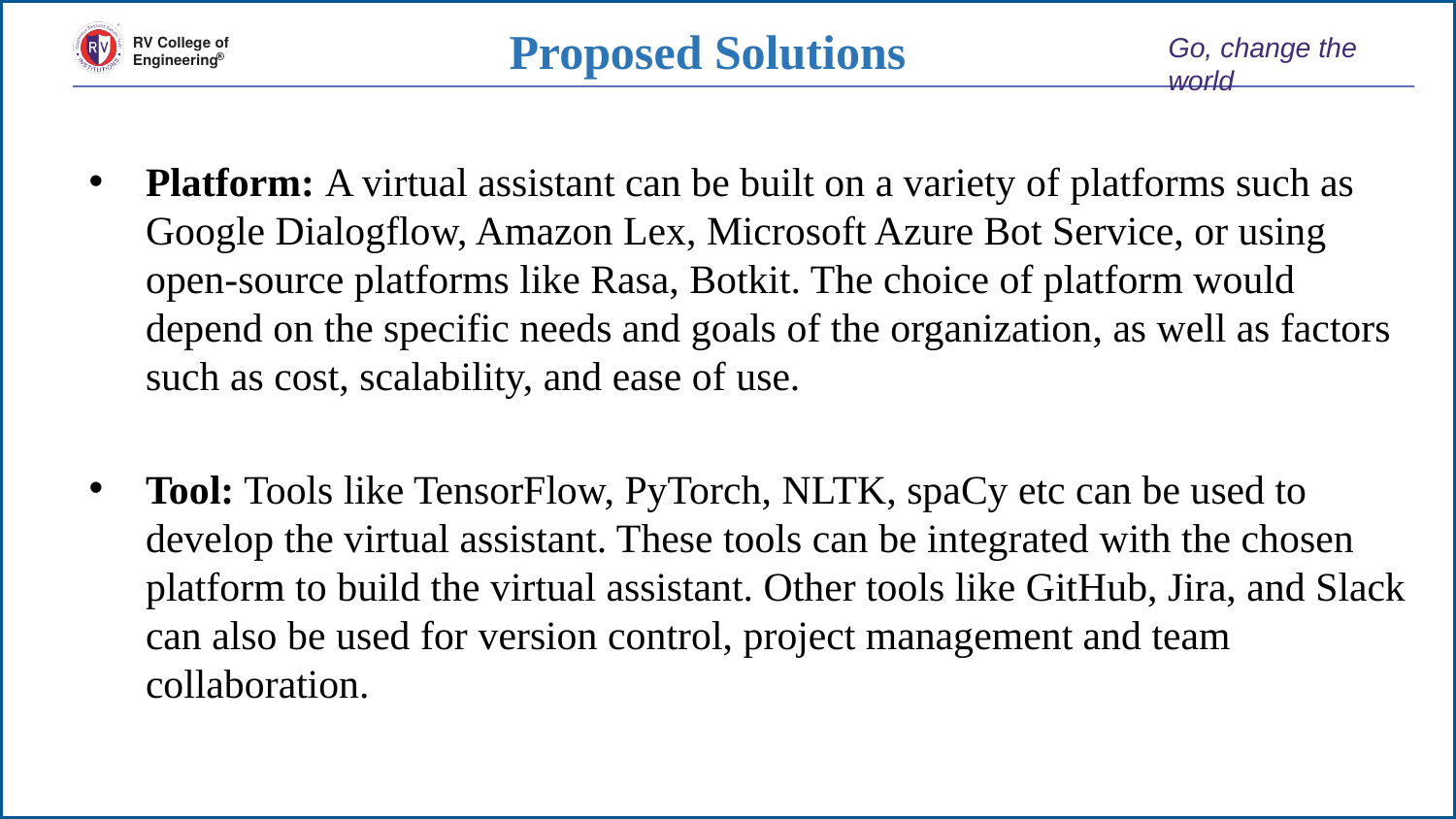

# Proposed Solutions

Platform: A virtual assistant can be built on a variety of platforms such as Google Dialogflow, Amazon Lex, Microsoft Azure Bot Service, or using open-source platforms like Rasa, Botkit. The choice of platform would depend on the specific needs and goals of the organization, as well as factors such as cost, scalability, and ease of use.

Tool: Tools like TensorFlow, PyTorch, NLTK, spaCy etc can be used to develop the virtual assistant. These tools can be integrated with the chosen platform to build the virtual assistant. Other tools like GitHub, Jira, and Slack can also be used for version control, project management and team collaboration.